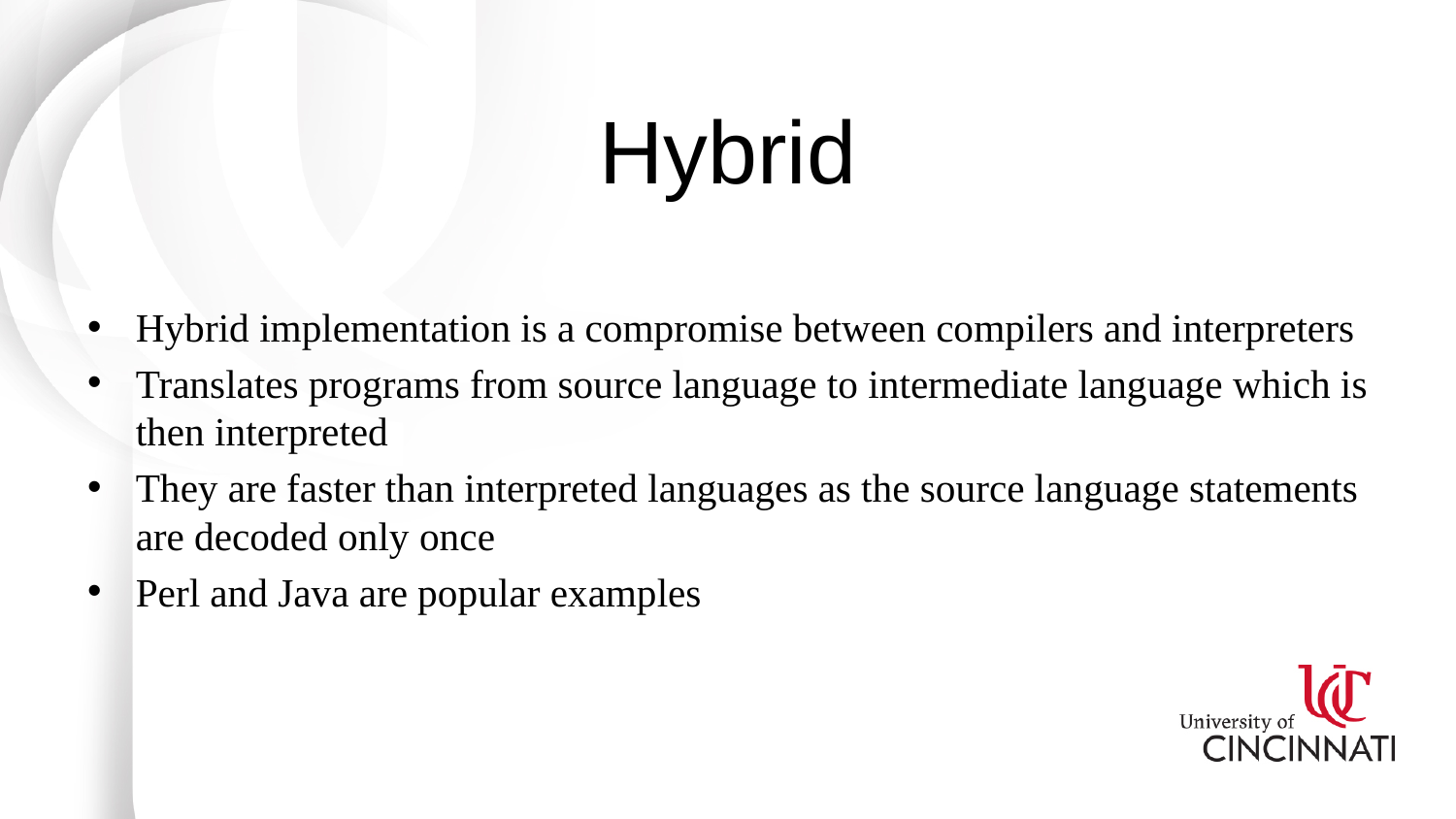

# Hybrid

Hybrid implementation is a compromise between compilers and interpreters
Translates programs from source language to intermediate language which is then interpreted
They are faster than interpreted languages as the source language statements are decoded only once
Perl and Java are popular examples